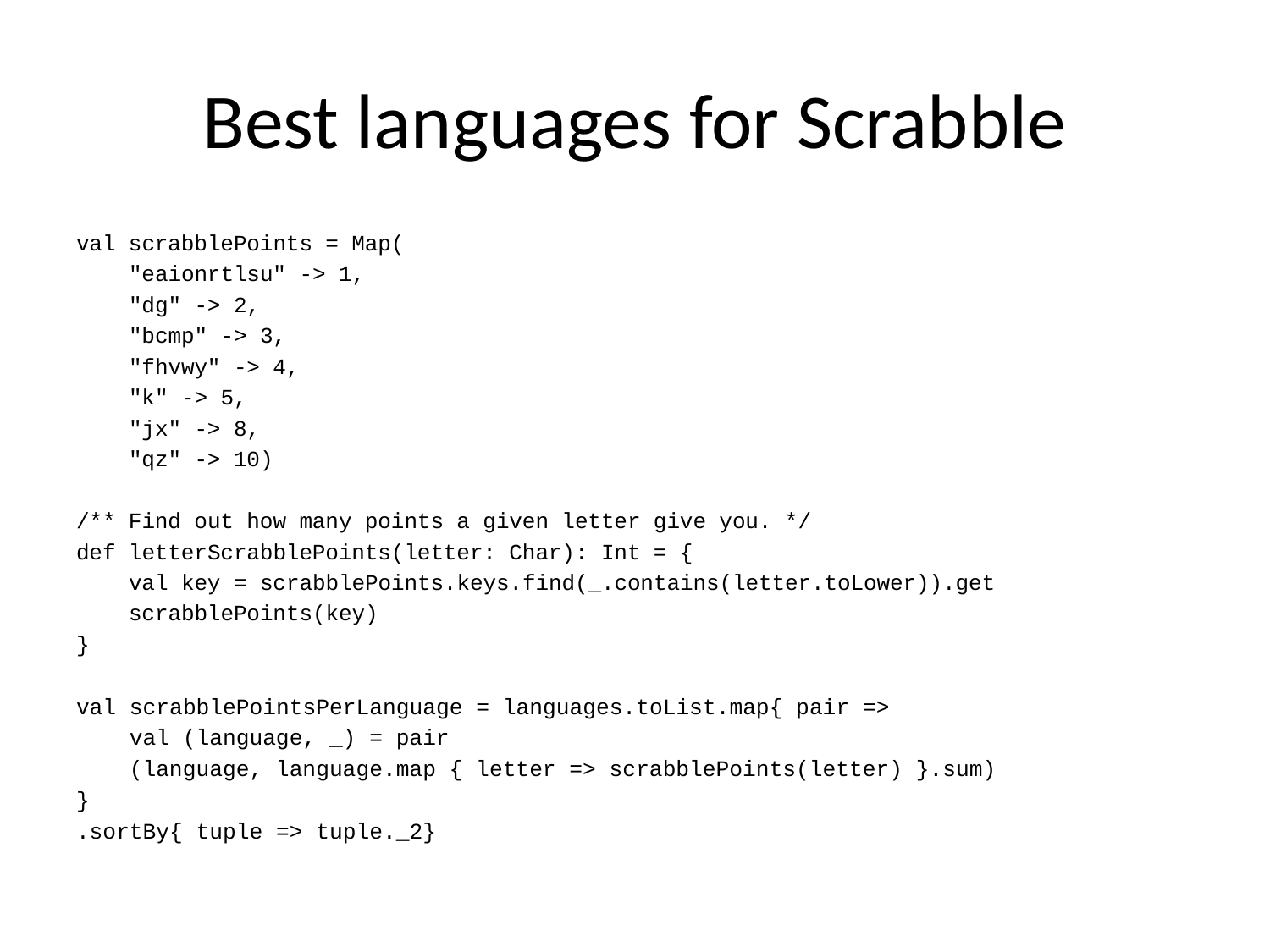

# Best languages for Scrabble
val scrabblePoints = Map(
    "eaionrtlsu" -> 1,
    "dg" -> 2,
    "bcmp" -> 3,
    "fhvwy" -> 4,
    "k" -> 5,
    "jx" -> 8,
    "qz" -> 10)

/** Find out how many points a given letter give you. */
def letterScrabblePoints(letter: Char): Int = {
    val key = scrabblePoints.keys.find(_.contains(letter.toLower)).get
    scrabblePoints(key)
}

val scrabblePointsPerLanguage = languages.toList.map{ pair =>
    val (language, _) = pair
    (language, language.map { letter => scrabblePoints(letter) }.sum)
}
.sortBy{ tuple => tuple._2}